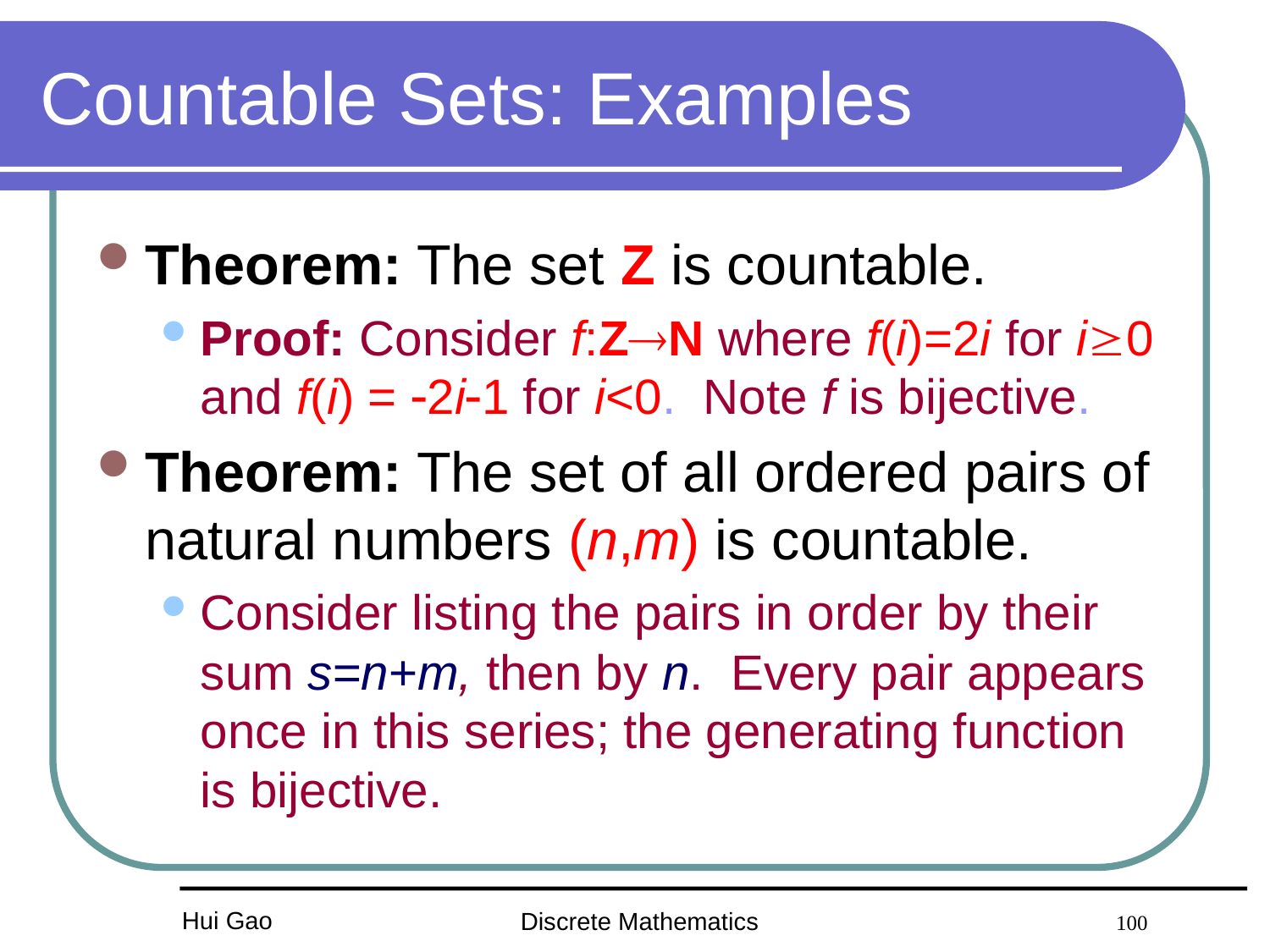

# Countable Sets: Examples
Theorem: The set Z is countable.
Proof: Consider f:Z→N where f(i)=2i for i≥0 and f(i) = −2i−1 for i<0.  Note f is bijective.
Theorem: The set of all ordered pairs of natural numbers (n,m) is countable.
Consider listing the pairs in order by their sum s=n+m, then by n.  Every pair appears once in this series; the generating function is bijective.